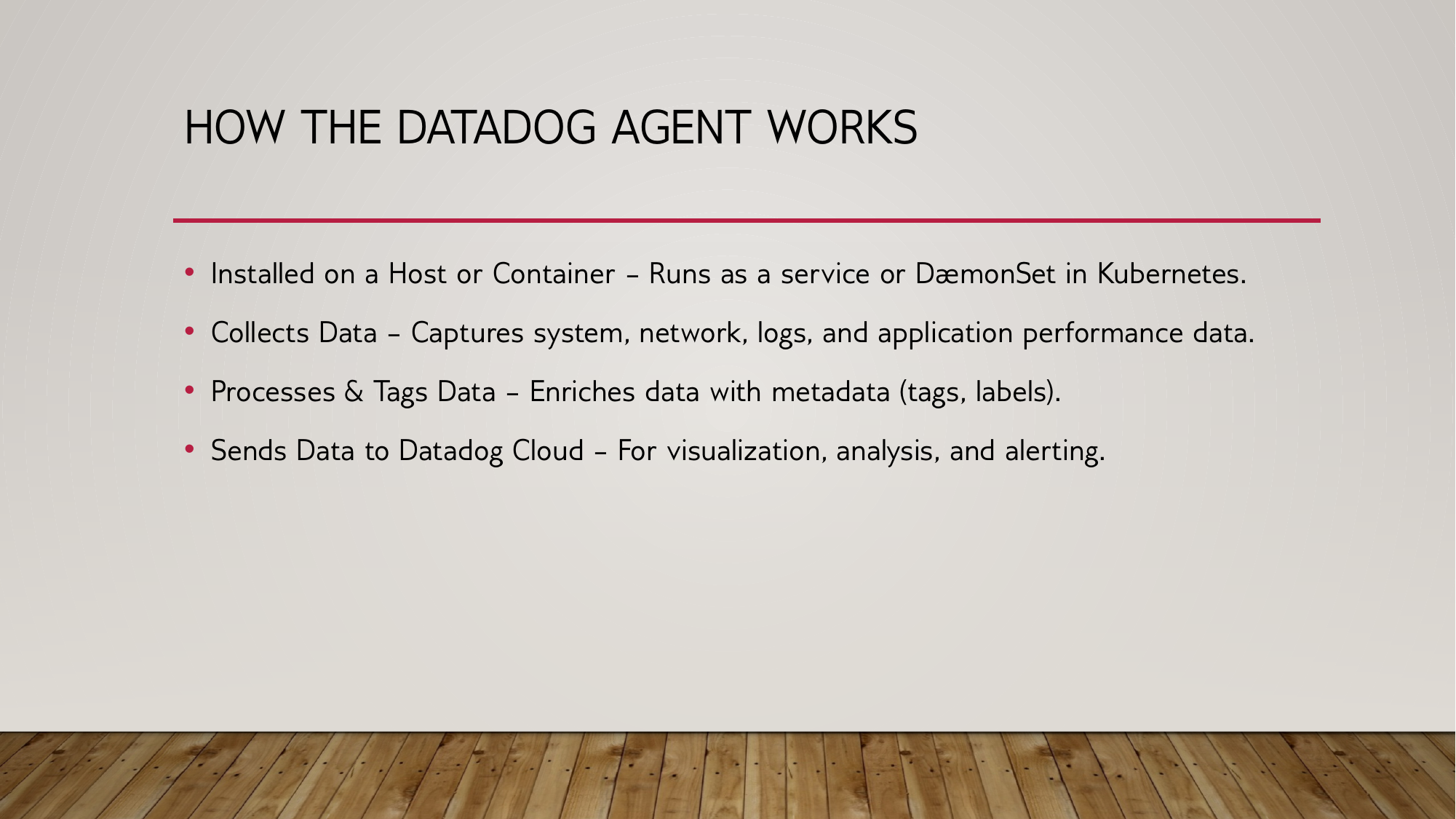

# How the Datadog Agent Works
Installed on a Host or Container – Runs as a service or DaemonSet in Kubernetes.
Collects Data – Captures system, network, logs, and application performance data.
Processes & Tags Data – Enriches data with metadata (tags, labels).
Sends Data to Datadog Cloud – For visualization, analysis, and alerting.